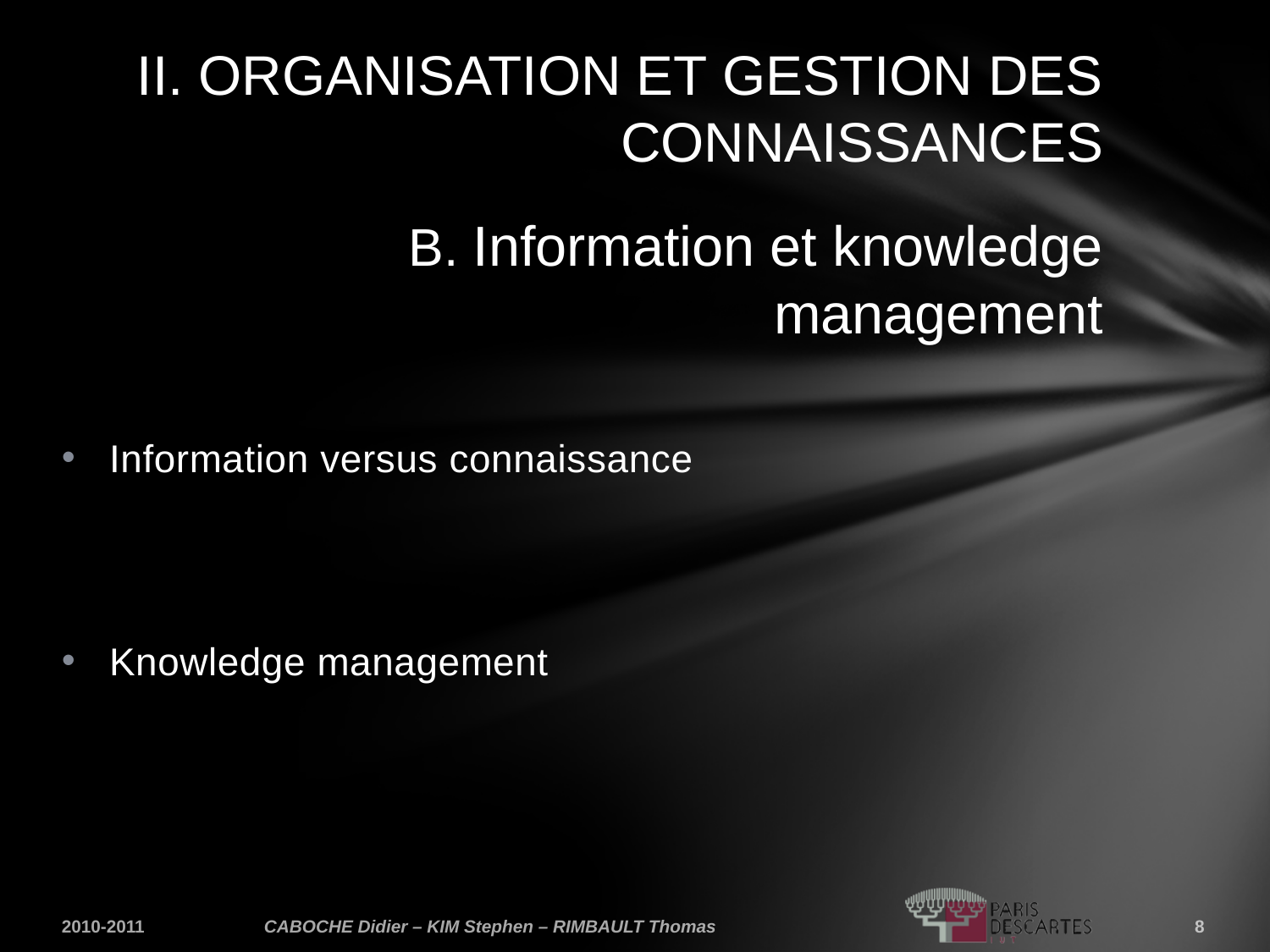

# II. ORGANISATION ET GESTION DES CONNAISSANCES
B. Information et knowledge management

Information versus connaissance

Knowledge management

2010-2011
CABOCHE Didier – KIM Stephen – RIMBAULT Thomas
8